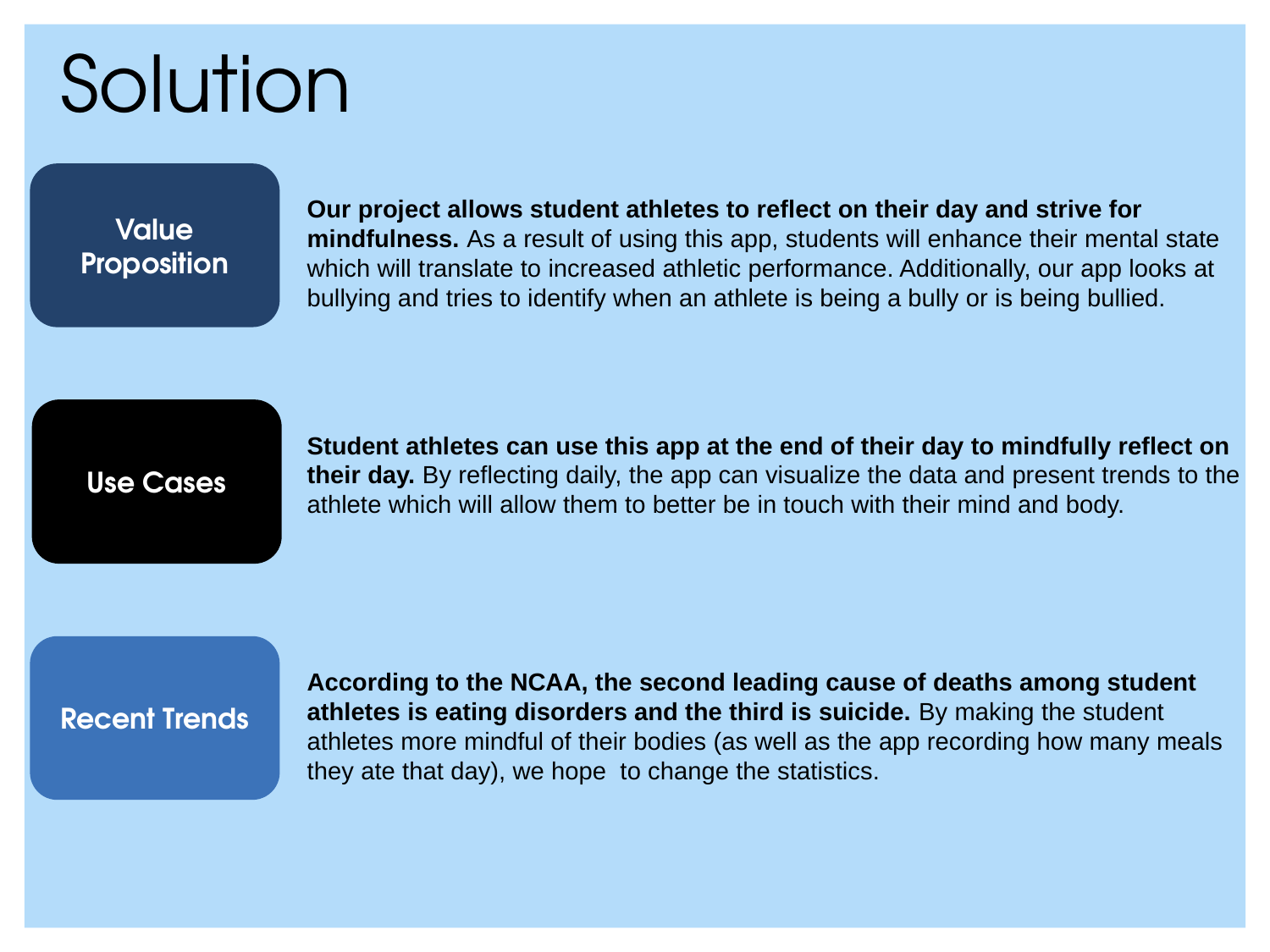

Solution
Value Proposition
Our project allows student athletes to reflect on their day and strive for mindfulness. As a result of using this app, students will enhance their mental state which will translate to increased athletic performance. Additionally, our app looks at bullying and tries to identify when an athlete is being a bully or is being bullied.
Use Cases
Student athletes can use this app at the end of their day to mindfully reflect on their day. By reflecting daily, the app can visualize the data and present trends to the athlete which will allow them to better be in touch with their mind and body.
Recent Trends
According to the NCAA, the second leading cause of deaths among student athletes is eating disorders and the third is suicide. By making the student athletes more mindful of their bodies (as well as the app recording how many meals they ate that day), we hope  to change the statistics.